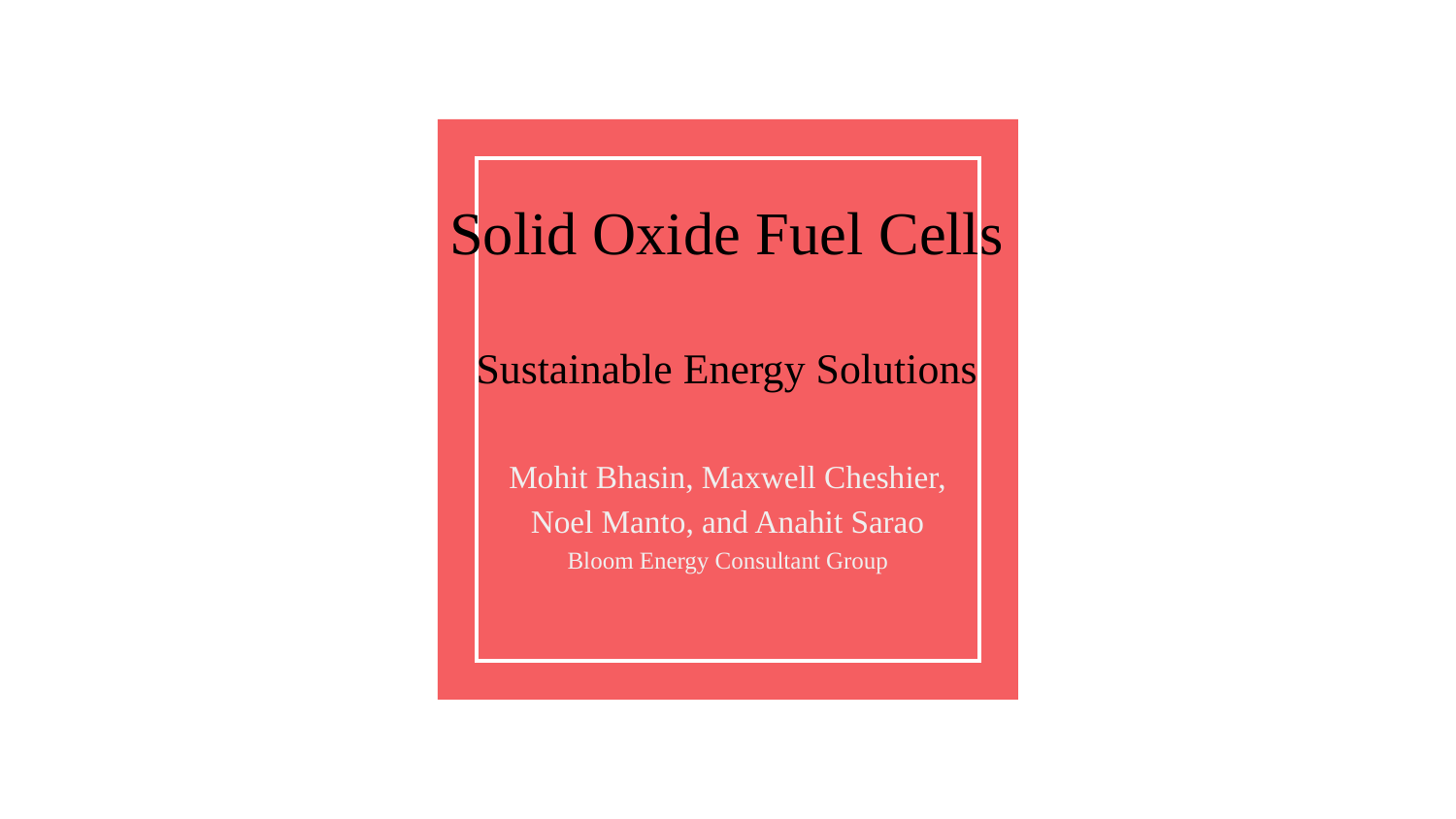

|  |  |
| --- | --- |
|  |  |
Solid Oxide Fuel Cells

Sustainable Energy Solutions
Mohit Bhasin, Maxwell Cheshier, Noel Manto, and Anahit Sarao
Bloom Energy Consultant Group